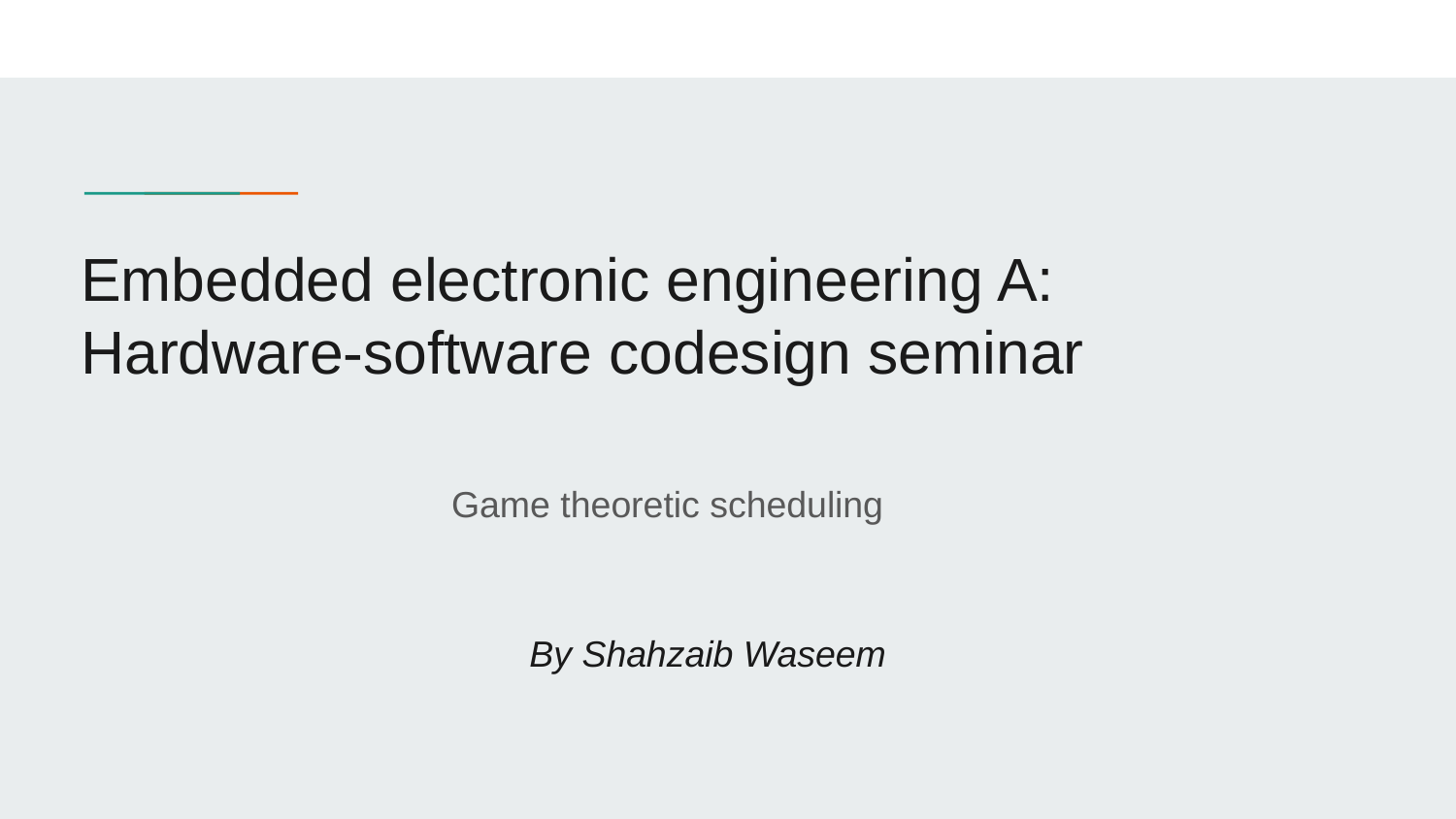

Embedded electronic engineering A: Hardware-software codesign seminar
Game theoretic scheduling
By Shahzaib Waseem